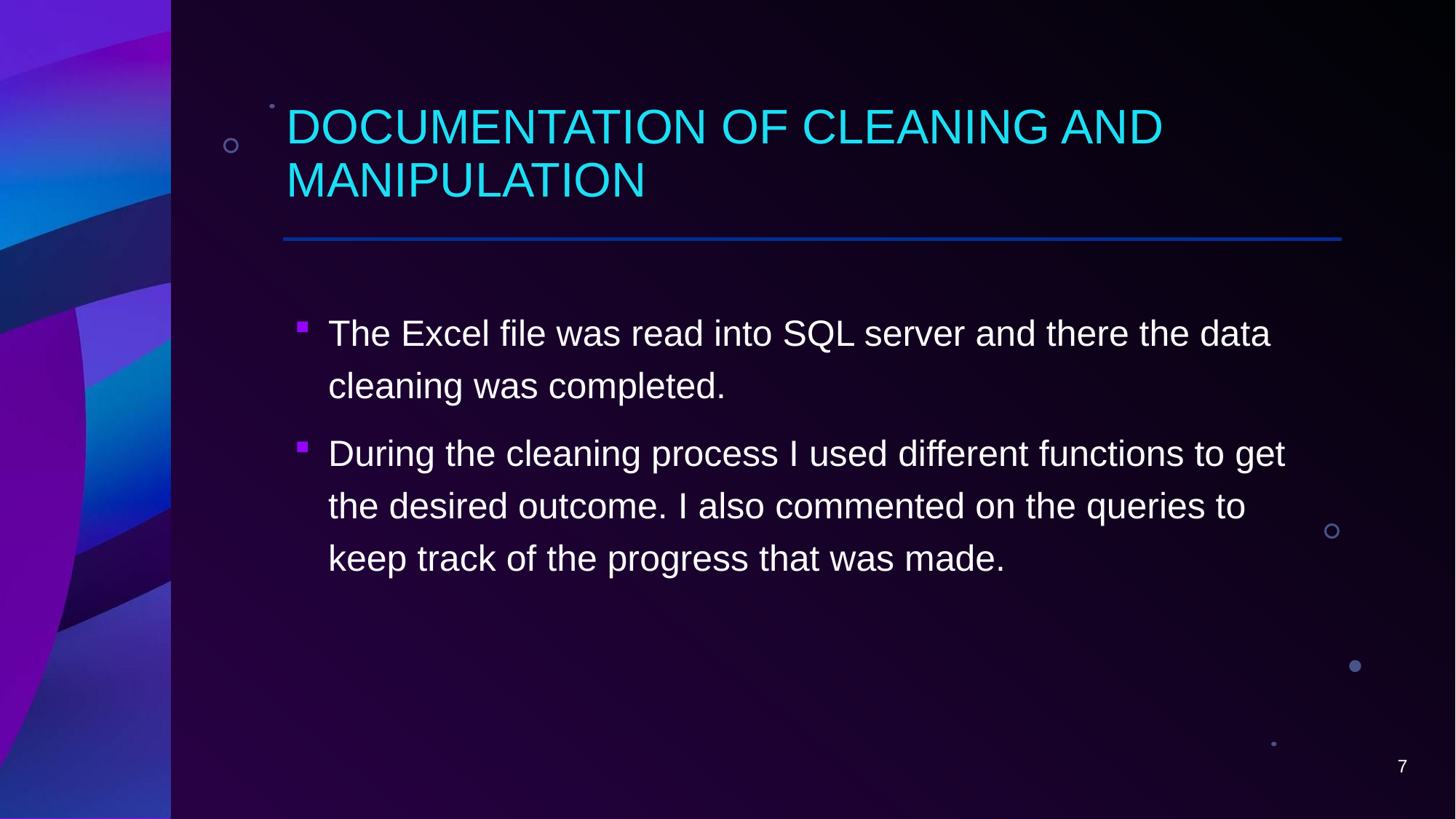

# Documentation of cleaning and manipulation
The Excel file was read into SQL server and there the data cleaning was completed.
During the cleaning process I used different functions to get the desired outcome. I also commented on the queries to keep track of the progress that was made.
7